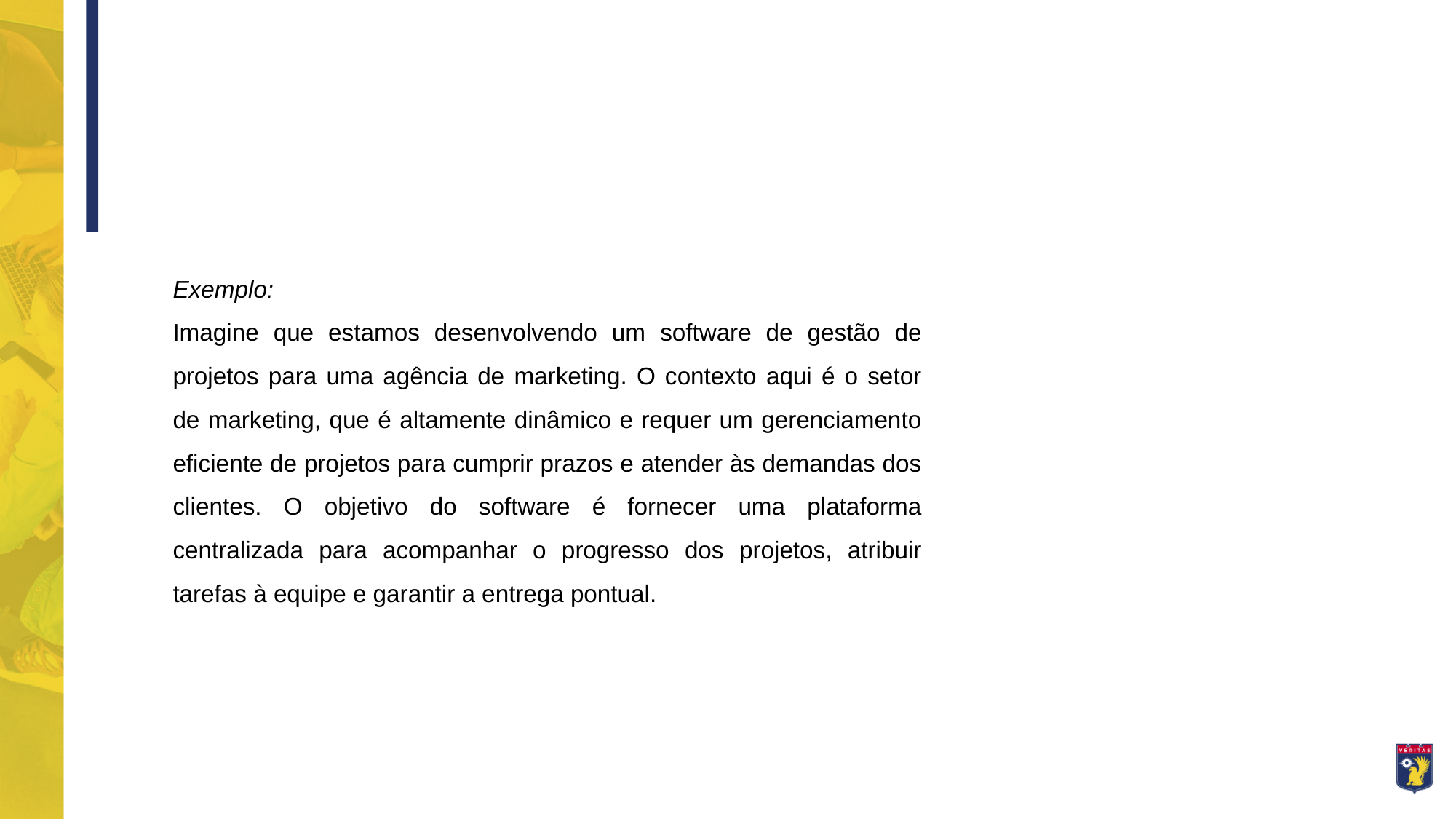

Exemplo:
Imagine que estamos desenvolvendo um software de gestão de projetos para uma agência de marketing. O contexto aqui é o setor de marketing, que é altamente dinâmico e requer um gerenciamento eficiente de projetos para cumprir prazos e atender às demandas dos clientes. O objetivo do software é fornecer uma plataforma centralizada para acompanhar o progresso dos projetos, atribuir tarefas à equipe e garantir a entrega pontual.